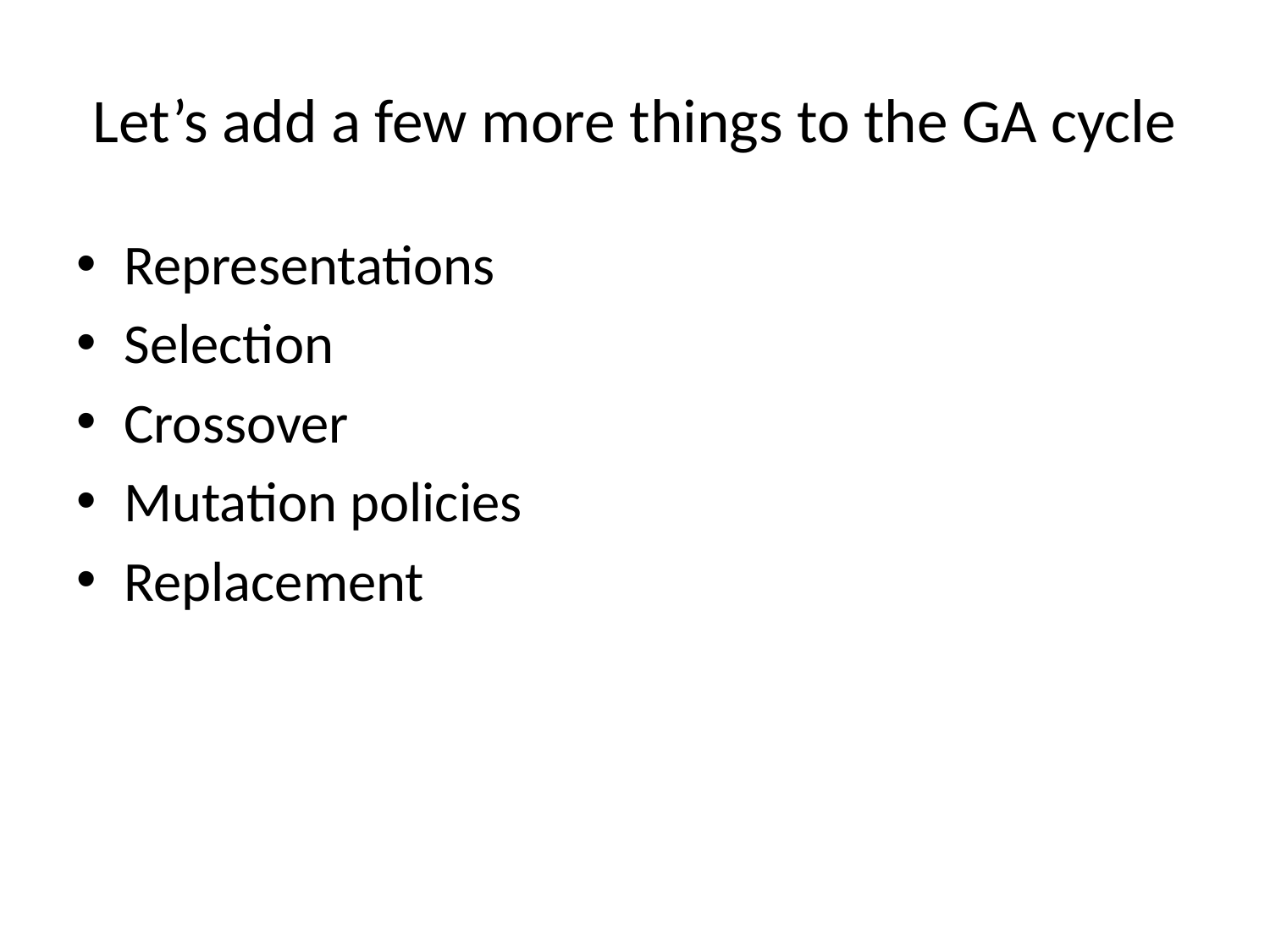

# Let’s add a few more things to the GA cycle
Representations
Selection
Crossover
Mutation policies
Replacement